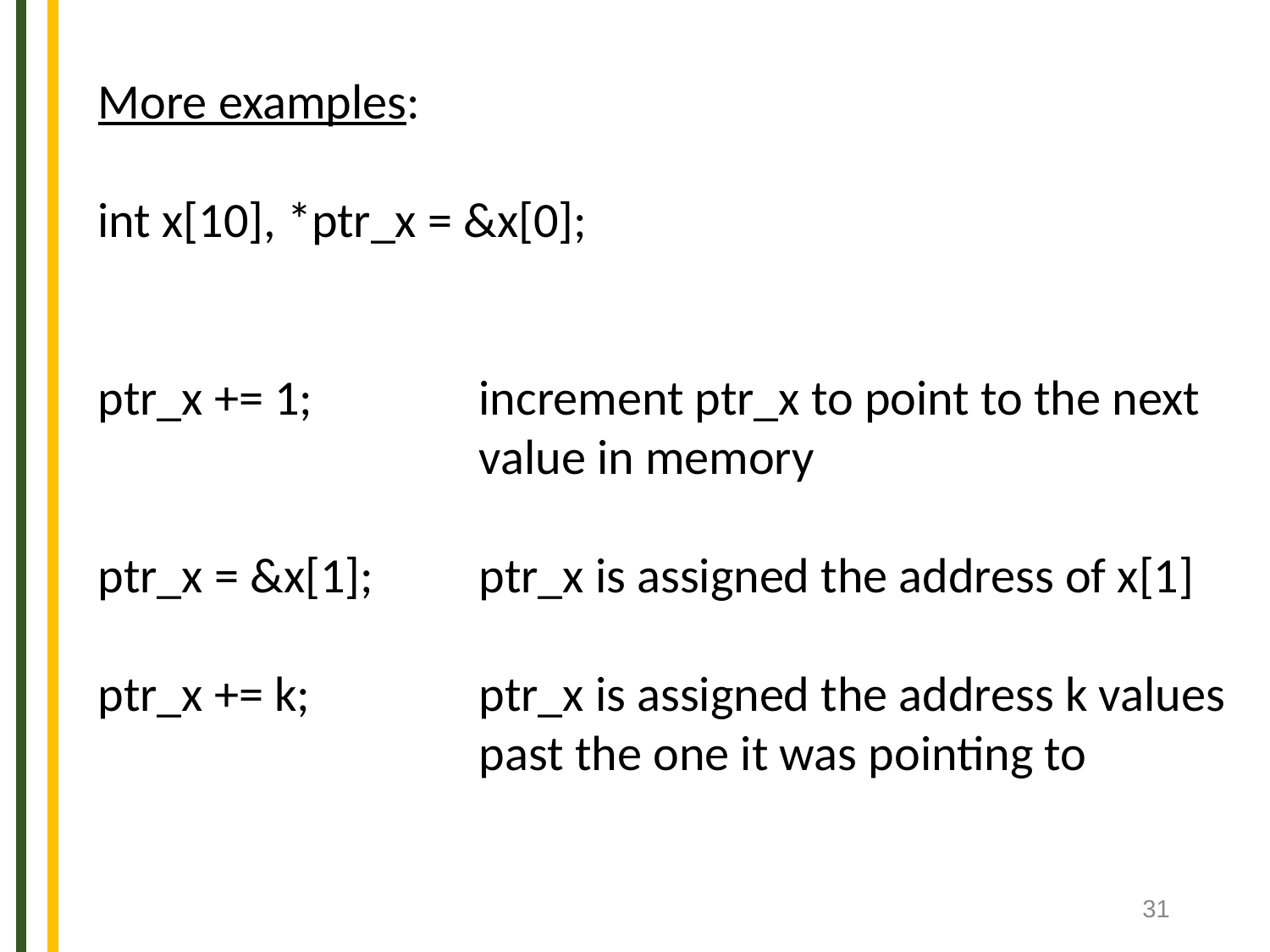

More examples:

int x[10], *ptr_x = &x[0];

ptr_x += 1;		increment ptr_x to point to the next
			value in memory

ptr_x = &x[1];	ptr_x is assigned the address of x[1]

ptr_x += k;		ptr_x is assigned the address k values
			past the one it was pointing to
31